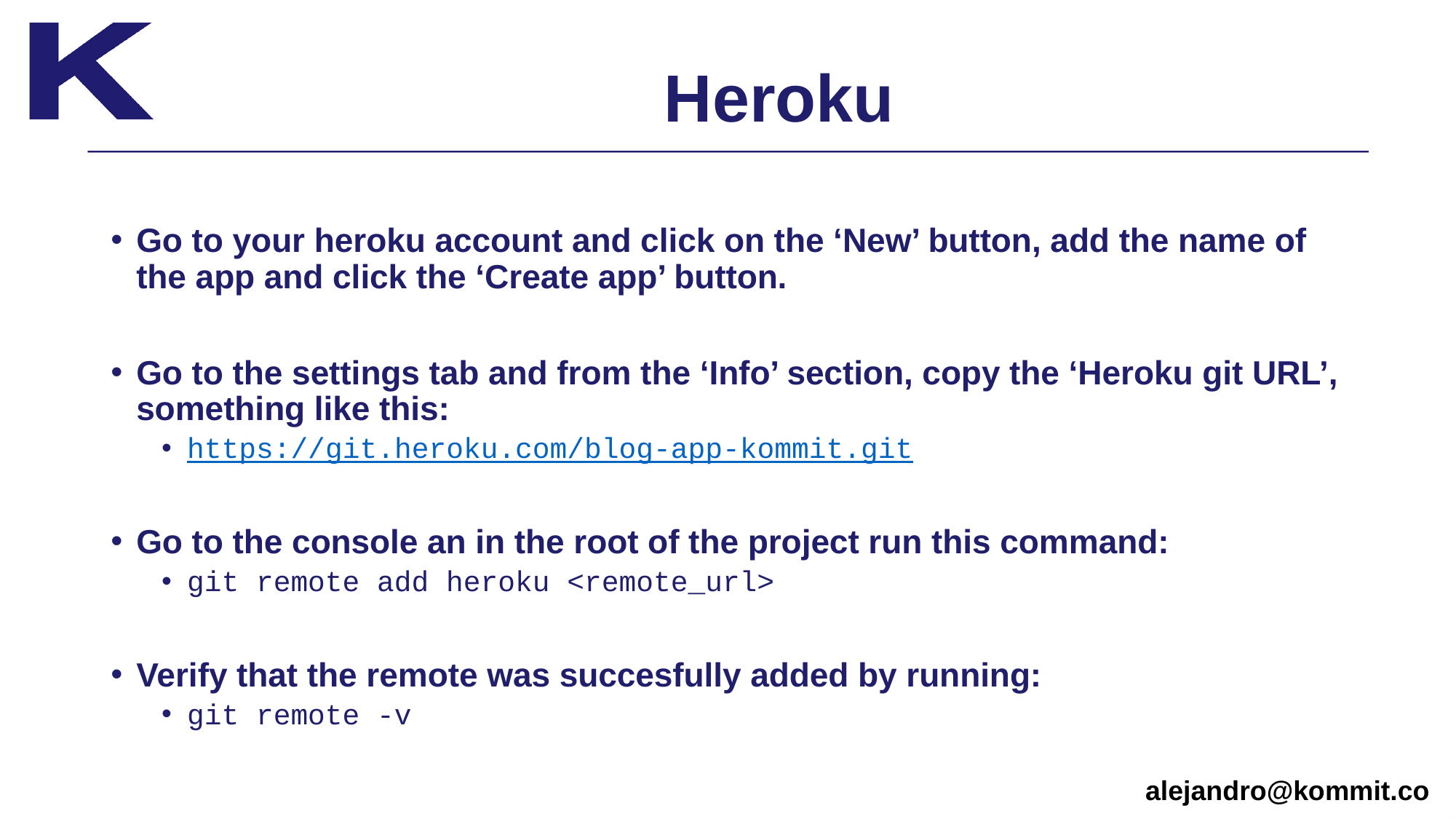

# Heroku
Go to your heroku account and click on the ‘New’ button, add the name of the app and click the ‘Create app’ button.

Go to the settings tab and from the ‘Info’ section, copy the ‘Heroku git URL’, something like this:
https://git.heroku.com/blog-app-kommit.git

Go to the console an in the root of the project run this command:
git remote add heroku <remote_url>

Verify that the remote was succesfully added by running:
git remote -v
alejandro@kommit.co